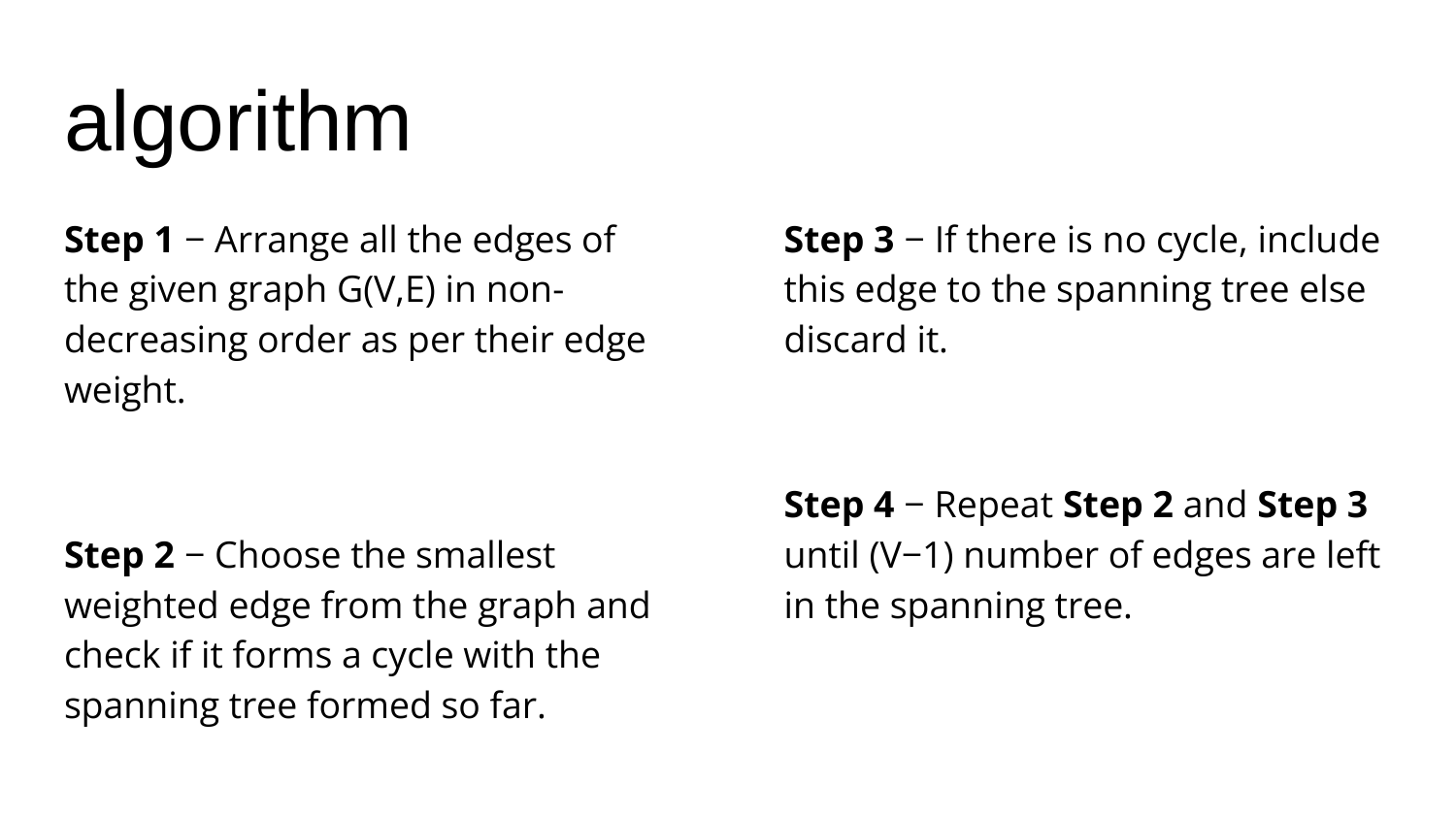

# algorithm
Step 1 − Arrange all the edges of the given graph G(V,E) in non-decreasing order as per their edge weight.

Step 2 − Choose the smallest weighted edge from the graph and check if it forms a cycle with the spanning tree formed so far.
Step 3 − If there is no cycle, include this edge to the spanning tree else discard it.

Step 4 − Repeat Step 2 and Step 3 until (V−1) number of edges are left in the spanning tree.